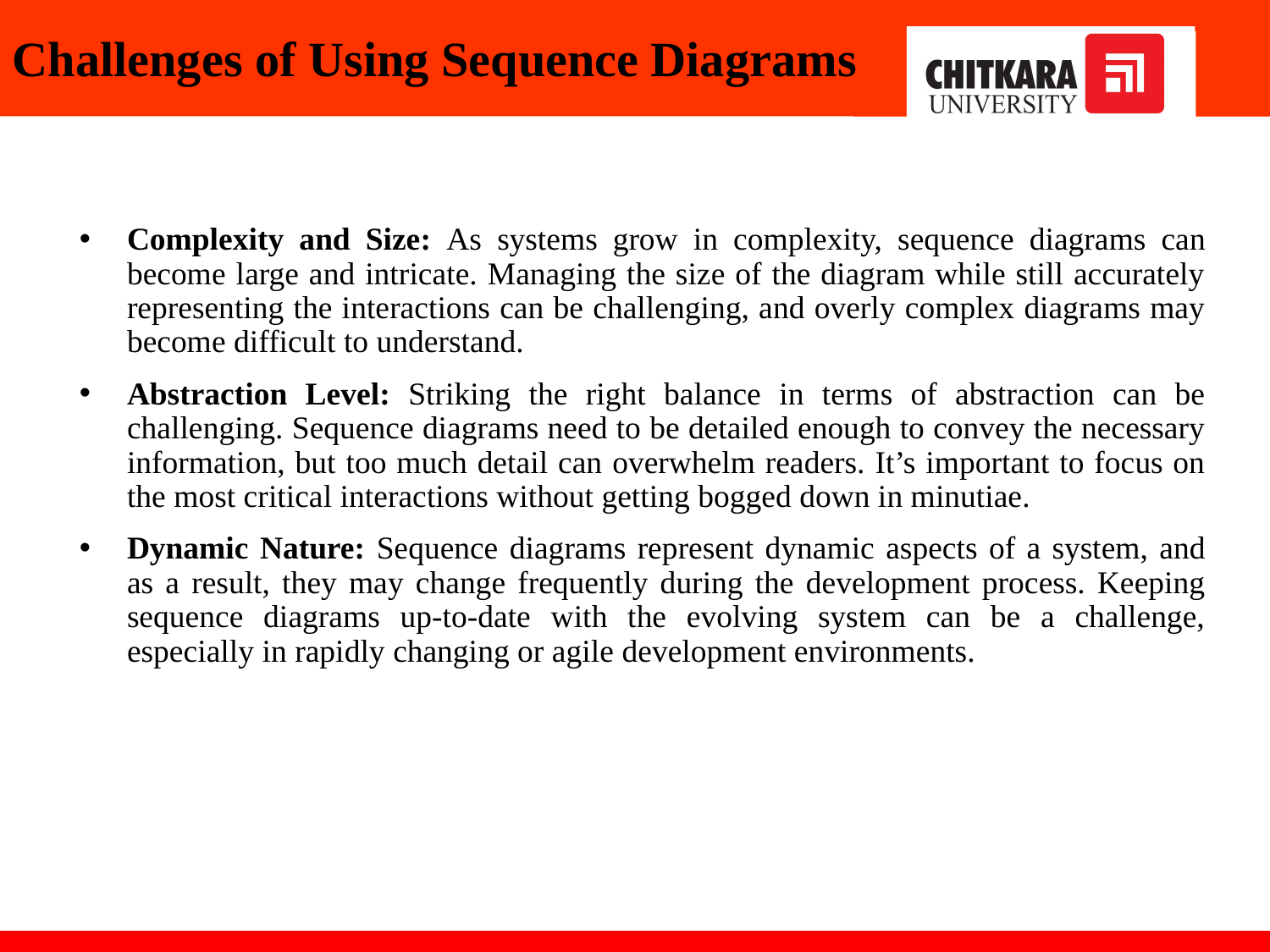

# Challenges of Using Sequence Diagrams
Complexity and Size: As systems grow in complexity, sequence diagrams can become large and intricate. Managing the size of the diagram while still accurately representing the interactions can be challenging, and overly complex diagrams may become difficult to understand.
Abstraction Level: Striking the right balance in terms of abstraction can be challenging. Sequence diagrams need to be detailed enough to convey the necessary information, but too much detail can overwhelm readers. It’s important to focus on the most critical interactions without getting bogged down in minutiae.
Dynamic Nature: Sequence diagrams represent dynamic aspects of a system, and as a result, they may change frequently during the development process. Keeping sequence diagrams up-to-date with the evolving system can be a challenge, especially in rapidly changing or agile development environments.